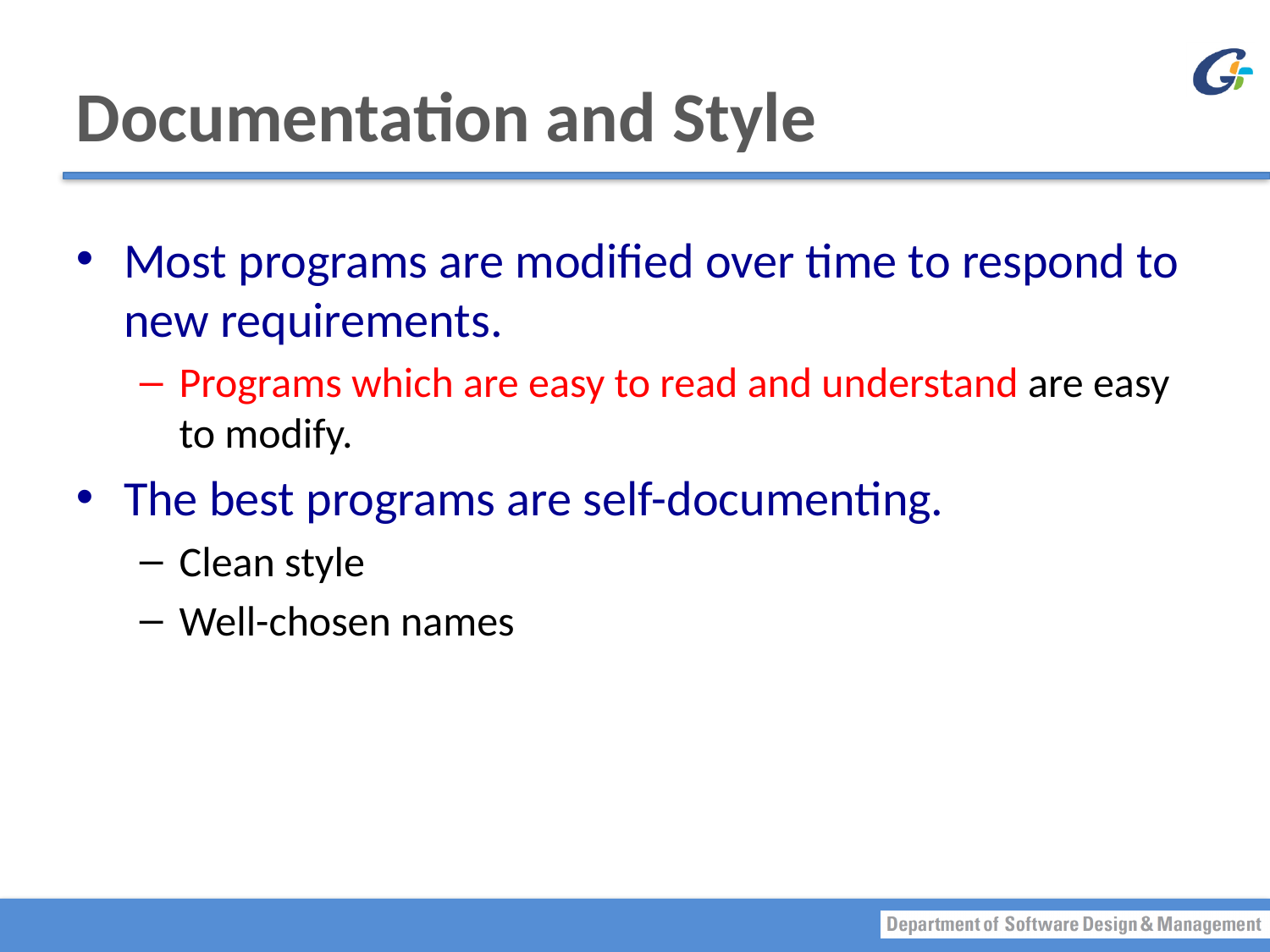

# Documentation and Style
Most programs are modified over time to respond to new requirements.
Programs which are easy to read and understand are easy to modify.
The best programs are self-documenting.
Clean style
Well-chosen names